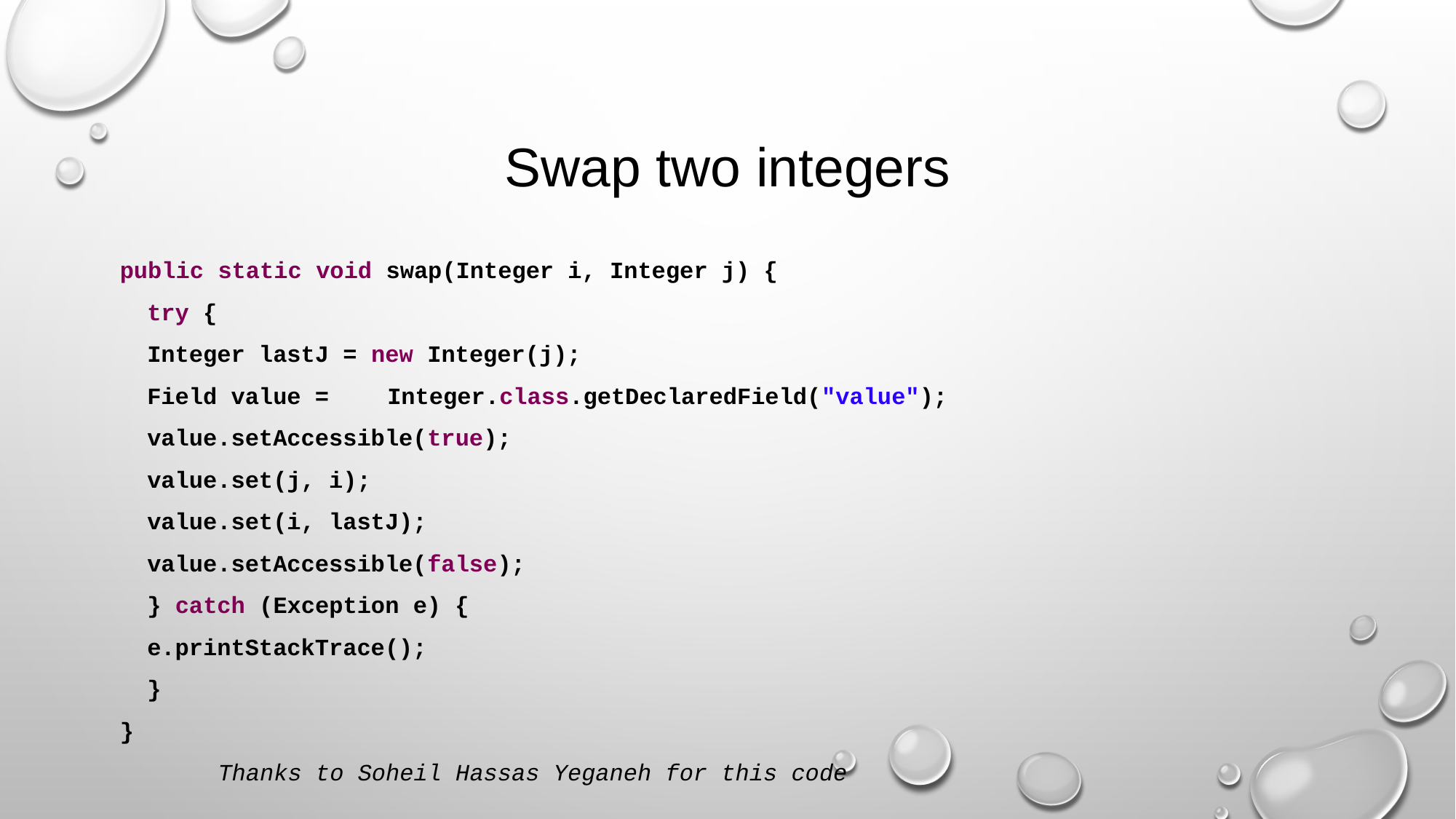

# Swap two integers
public static void swap(Integer i, Integer j) {
	try {
		Integer lastJ = new Integer(j);
		Field value = 	Integer.class.getDeclaredField("value");
		value.setAccessible(true);
		value.set(j, i);
		value.set(i, lastJ);
		value.setAccessible(false);
	} catch (Exception e) {
		e.printStackTrace();
	}
}
       Thanks to Soheil Hassas Yeganeh for this code